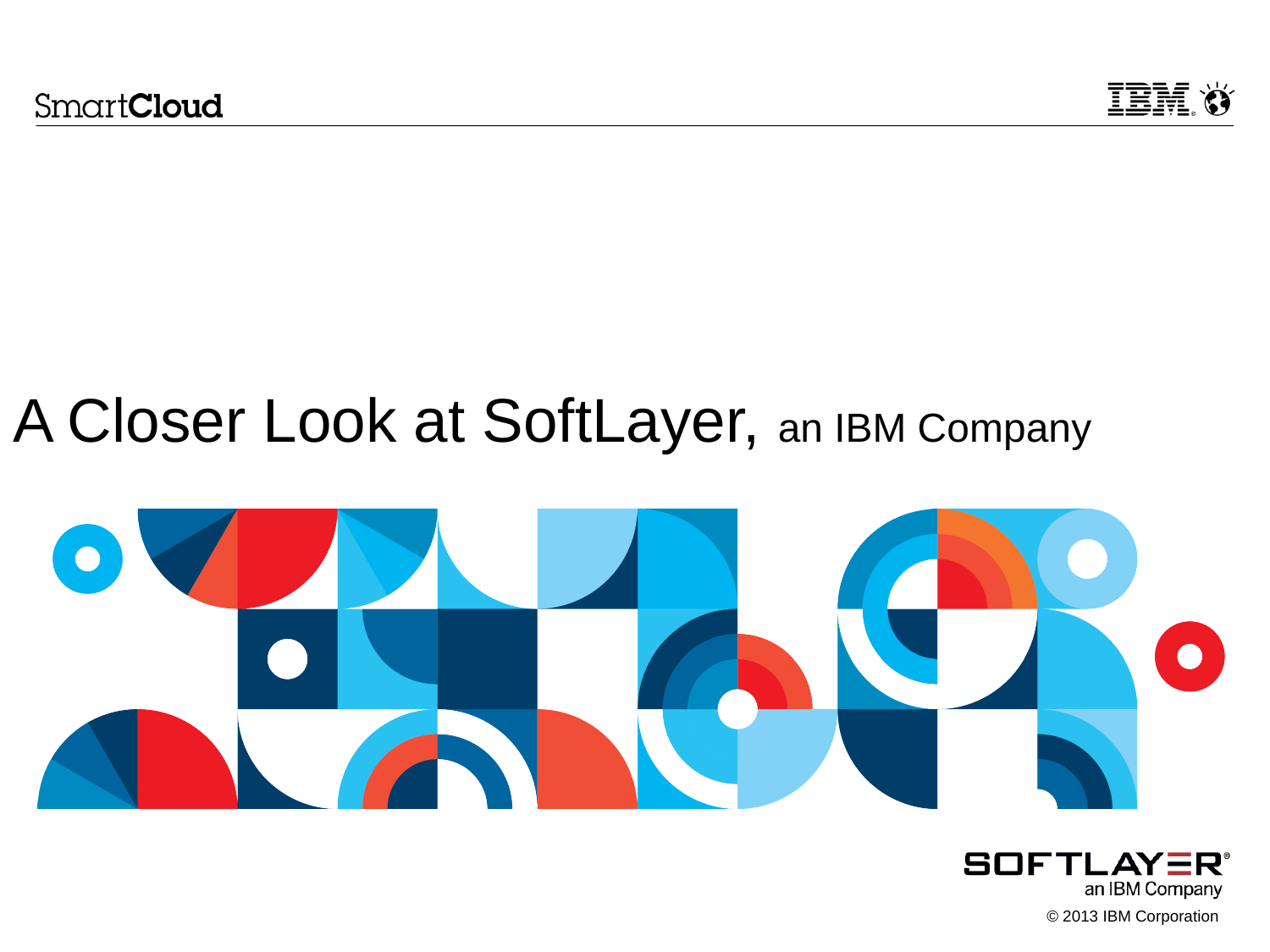

# A Closer Look at SoftLayer, an IBM Company